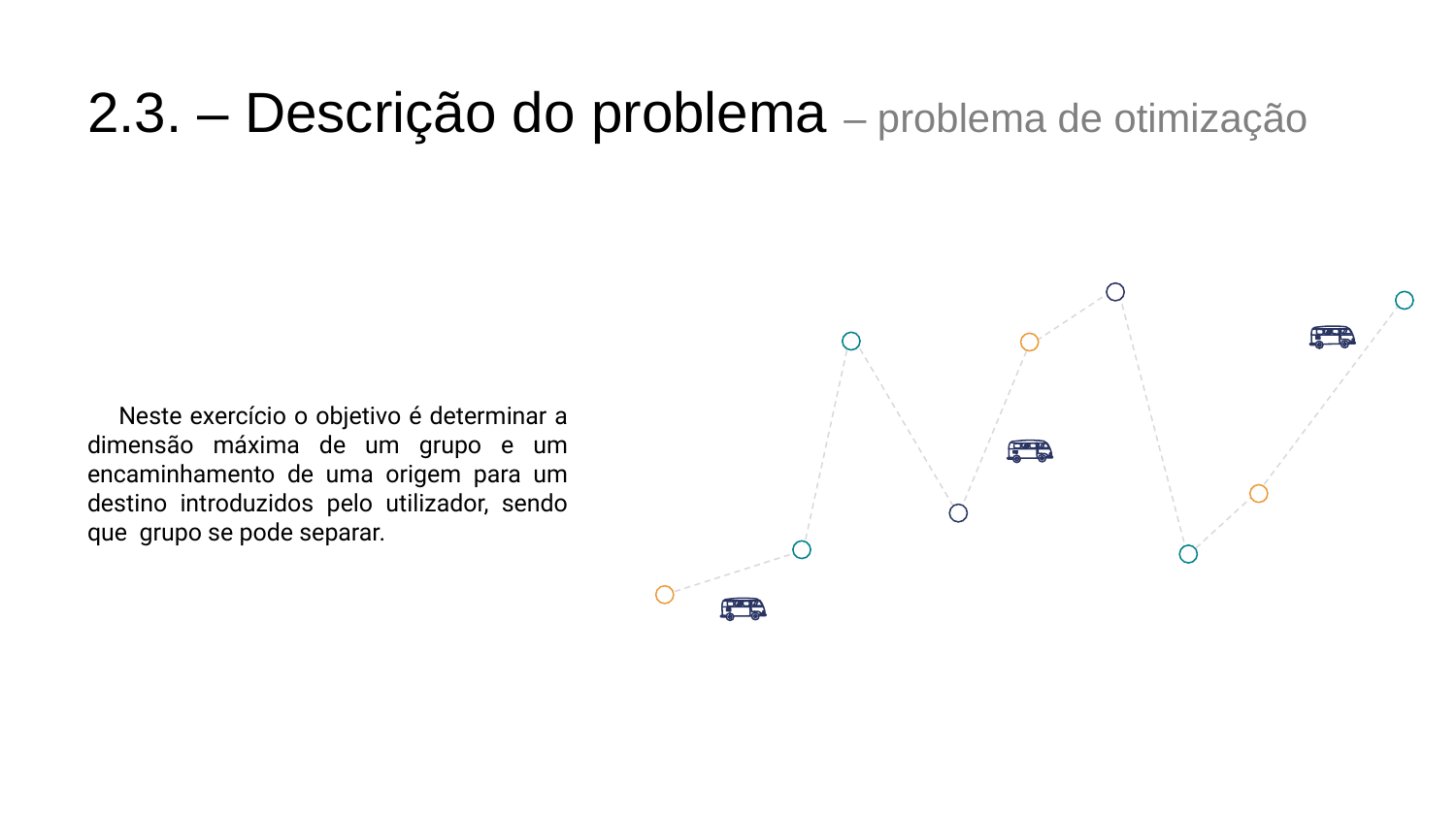

# 2.3. – Descrição do problema – problema de otimização
!
    Neste exercício o objetivo é determinar a dimensão máxima de um grupo e um encaminhamento de uma origem para um destino introduzidos pelo utilizador, sendo que  grupo se pode separar.

!